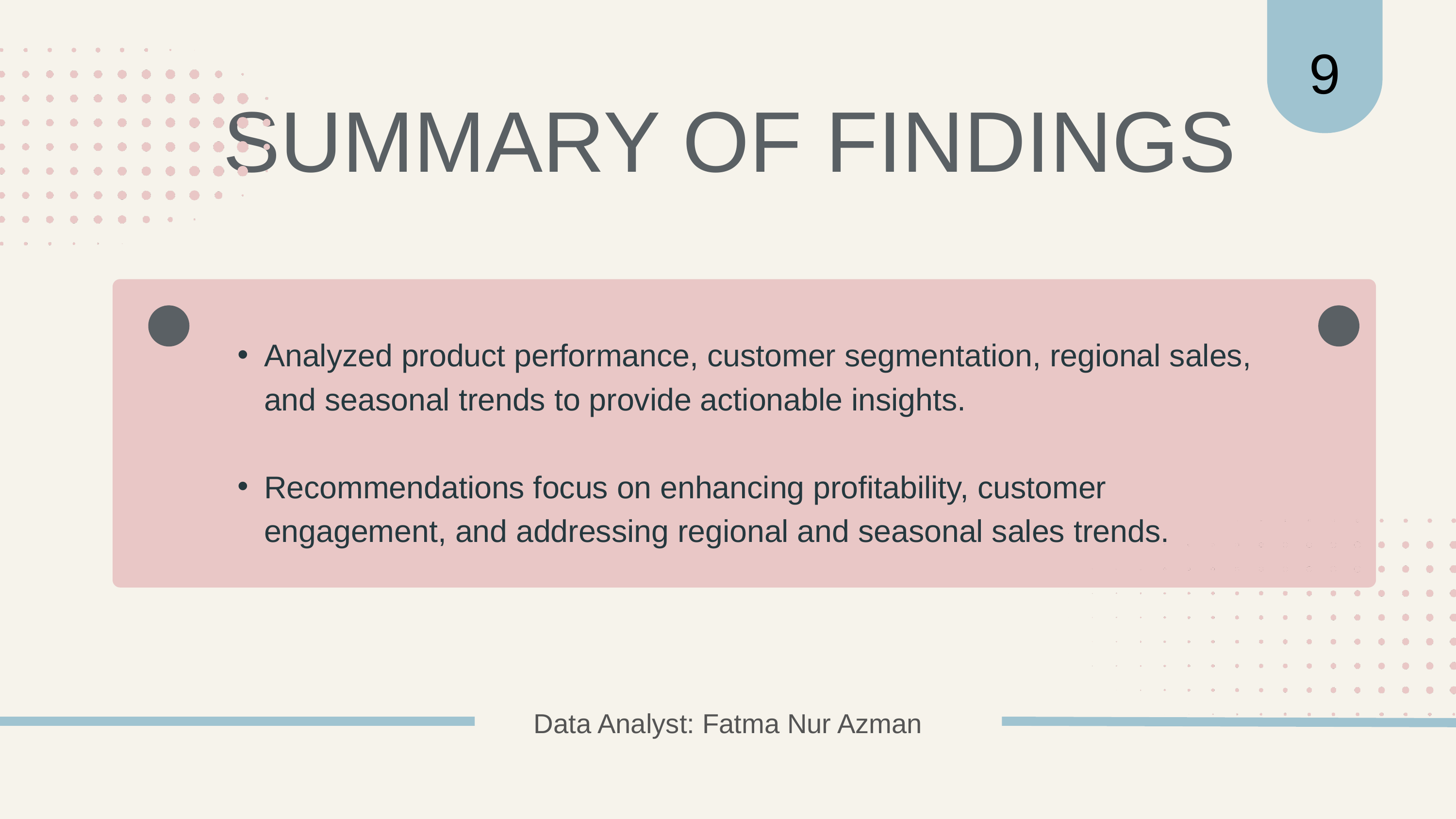

9

SUMMARY OF FINDINGS

Analyzed product performance, customer segmentation, regional sales, and seasonal trends to provide actionable insights.

Recommendations focus on enhancing profitability, customer engagement, and addressing regional and seasonal sales trends.

Data Analyst: Fatma Nur Azman